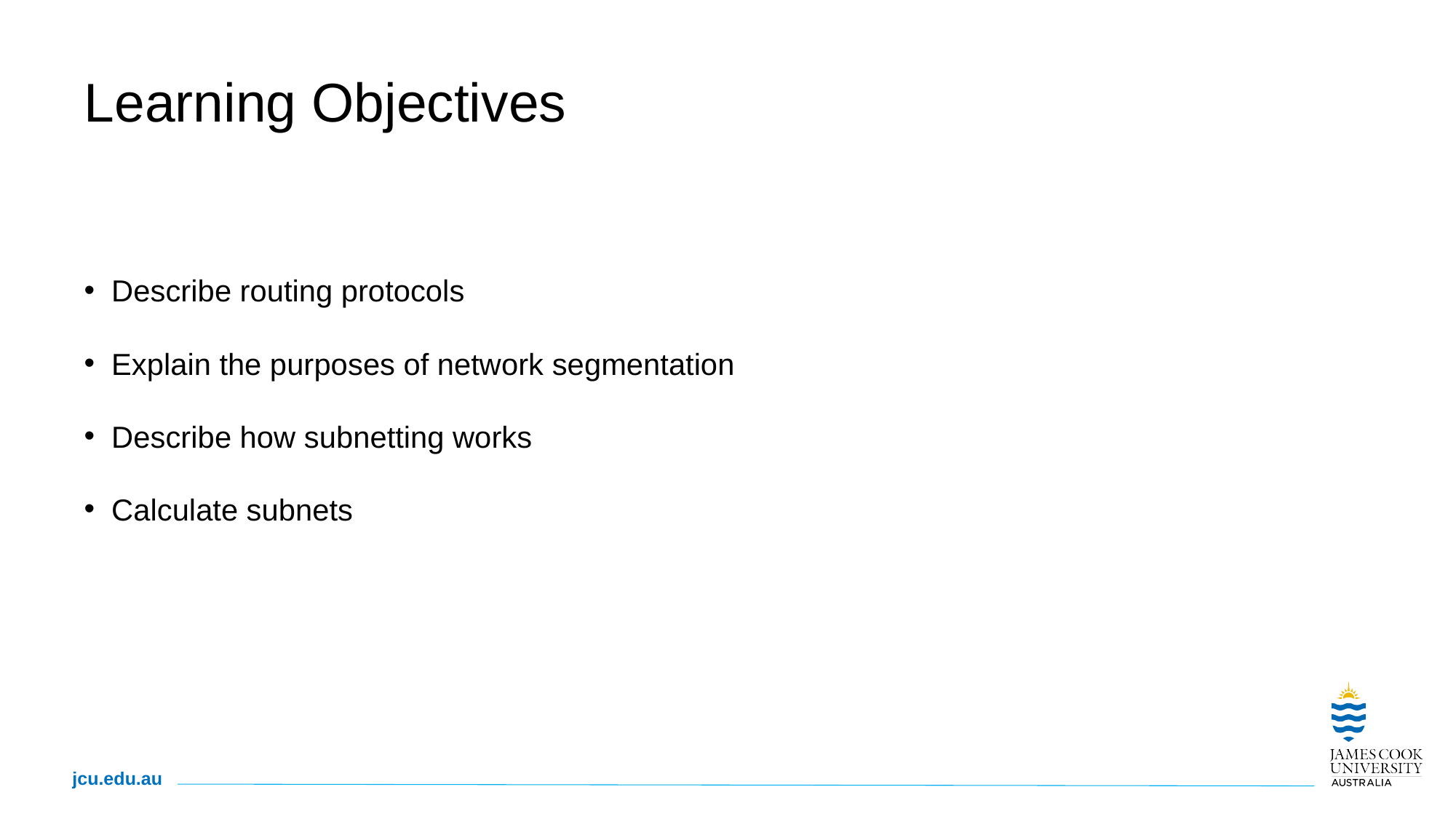

# Learning Objectives

Describe routing protocols

Explain the purposes of network segmentation

Describe how subnetting works

Calculate subnets